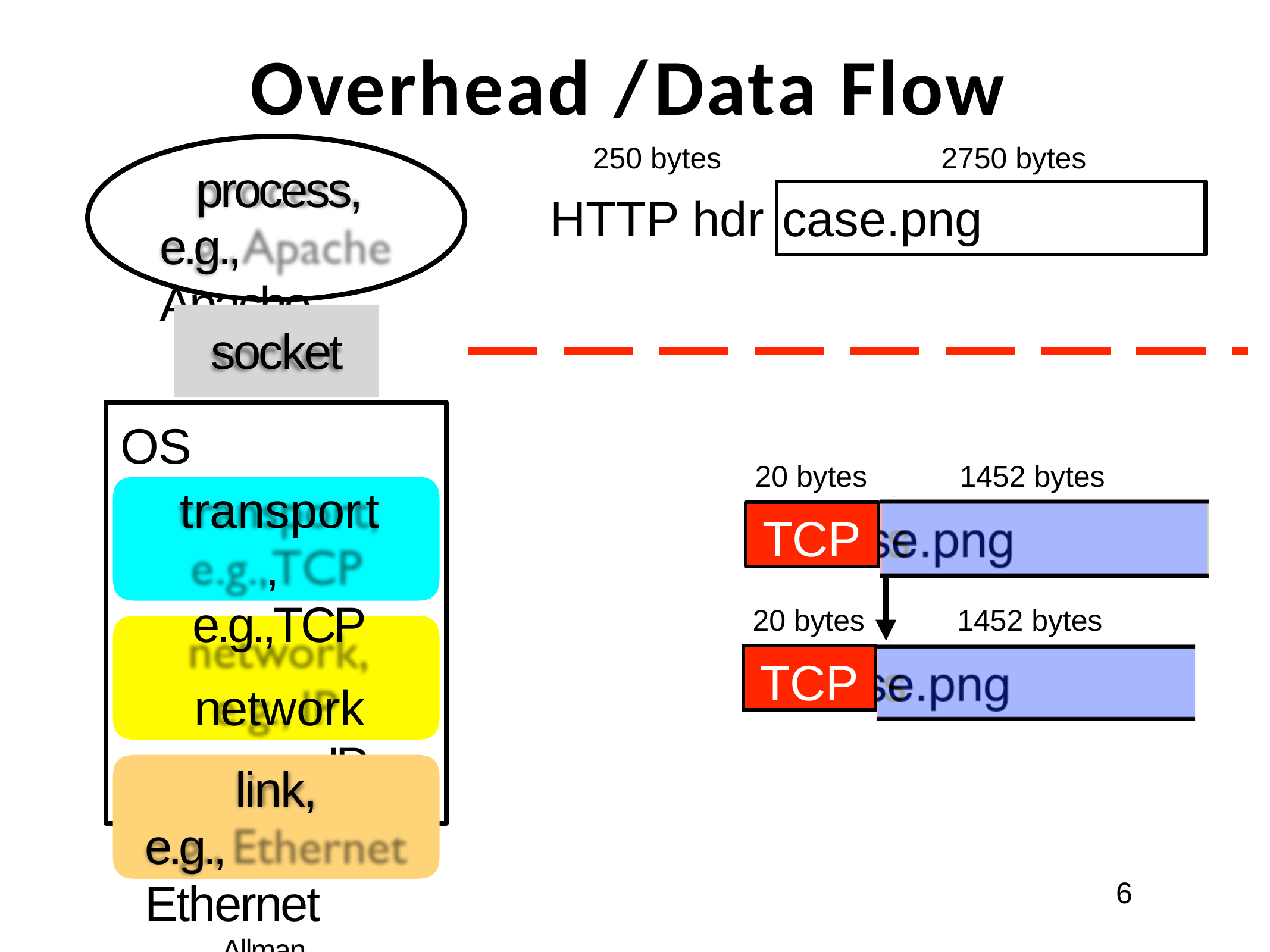

# Overhead / Data Flow
250 bytes	2750 bytes
HTTP hdr case.png

process,  e.g., Apache

socket

OS
transport,  e.g.,TCP
network,  e.g., IP
20 bytes
1452 bytes

TCP

20 bytes
1452 bytes

TCP

link,  e.g., Ethernet
Allman

6